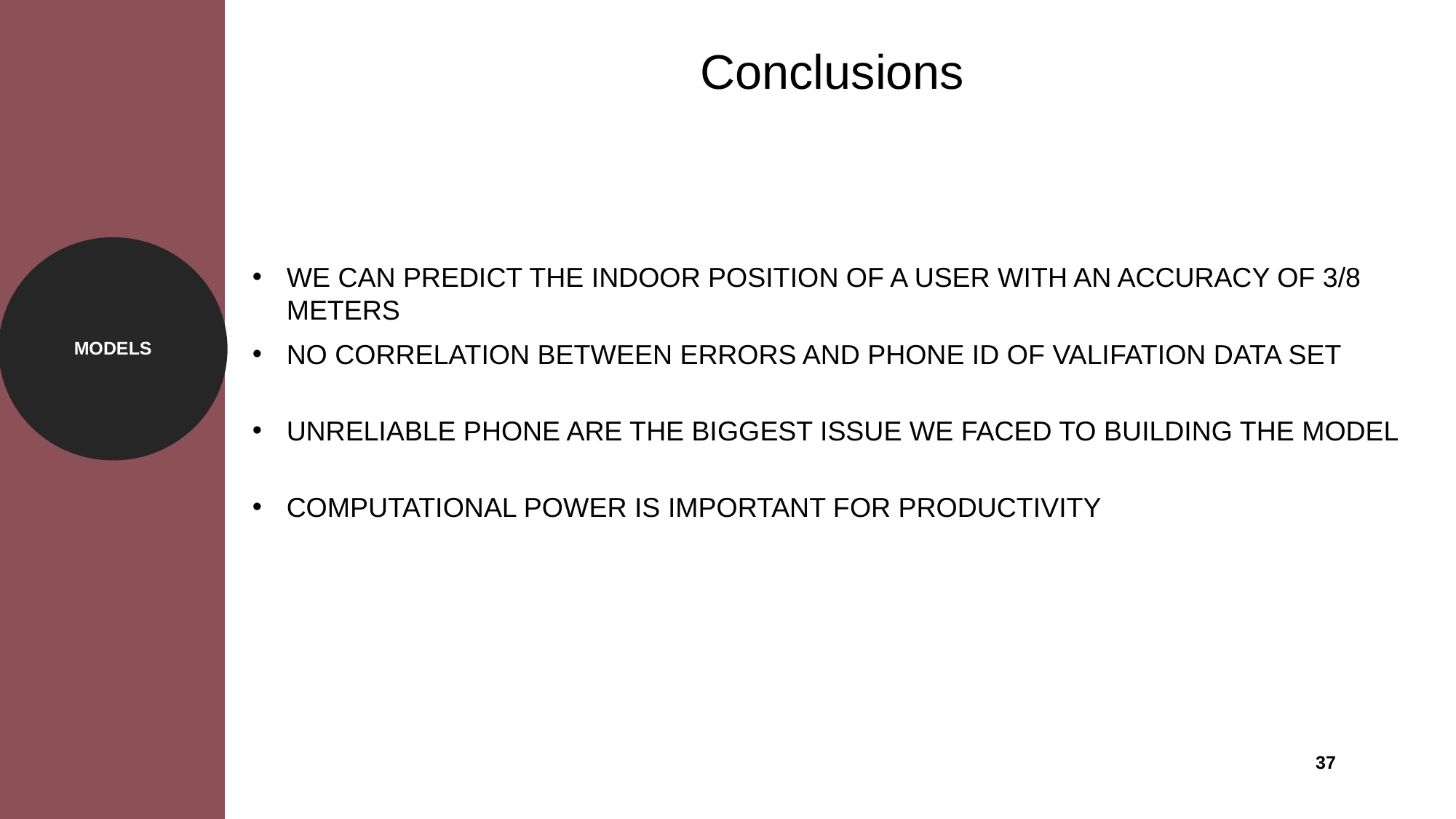

Insert Image
Conclusions
MODELS
WE CAN PREDICT THE INDOOR POSITION OF A USER WITH AN ACCURACY OF 3/8 METERS
NO CORRELATION BETWEEN ERRORS AND PHONE ID OF VALIFATION DATA SET
UNRELIABLE PHONE ARE THE BIGGEST ISSUE WE FACED TO BUILDING THE MODEL
COMPUTATIONAL POWER IS IMPORTANT FOR PRODUCTIVITY